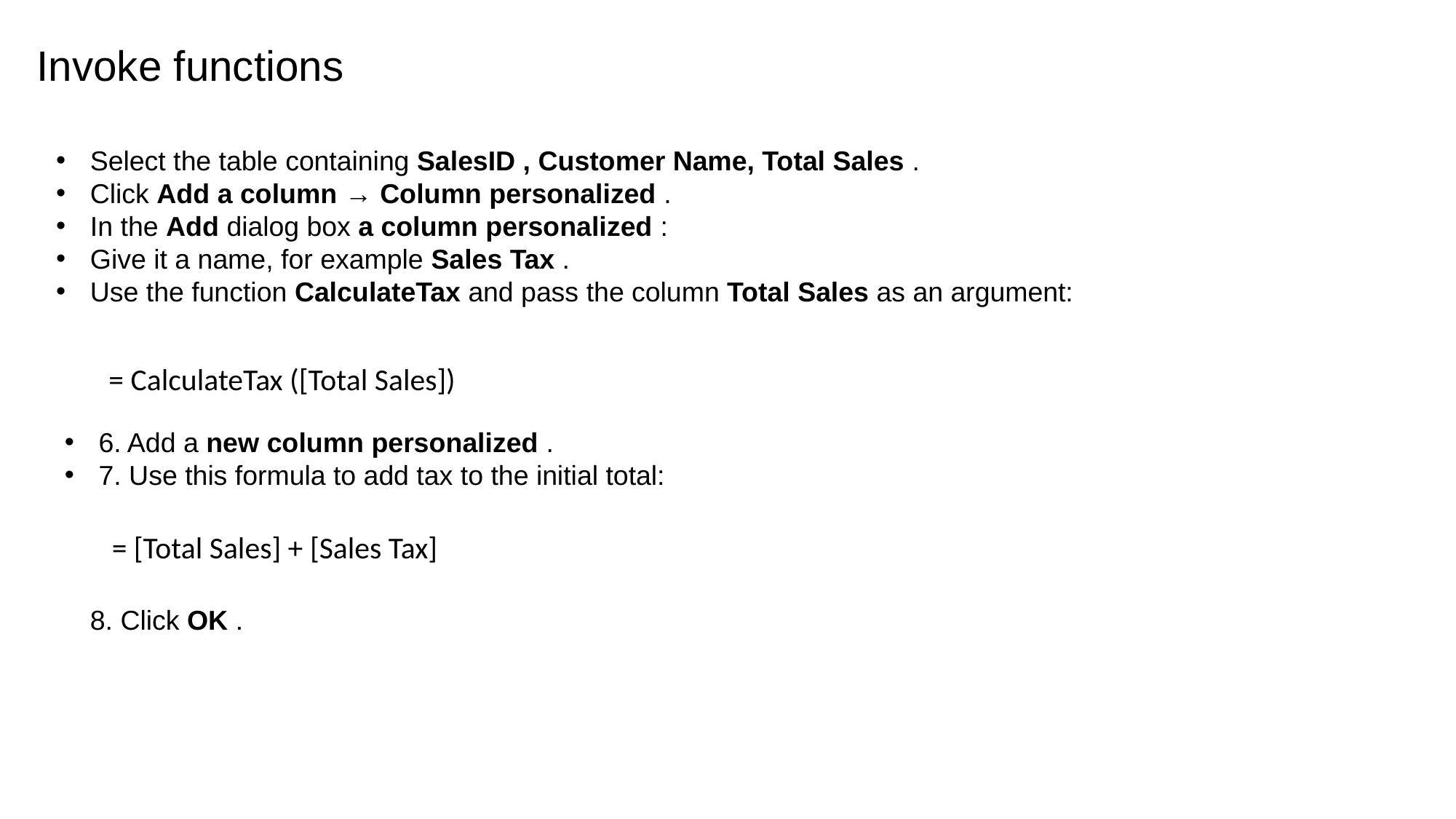

Invoke functions

Select the table containing SalesID , Customer Name, Total Sales .
Click Add a column → Column personalized .
In the Add dialog box a column personalized :
Give it a name, for example Sales Tax .
Use the function CalculateTax and pass the column Total Sales as an argument:

= CalculateTax ([Total Sales])
6. Add a new column personalized .
7. Use this formula to add tax to the initial total:
= [Total Sales] + [Sales Tax]
8. Click OK .